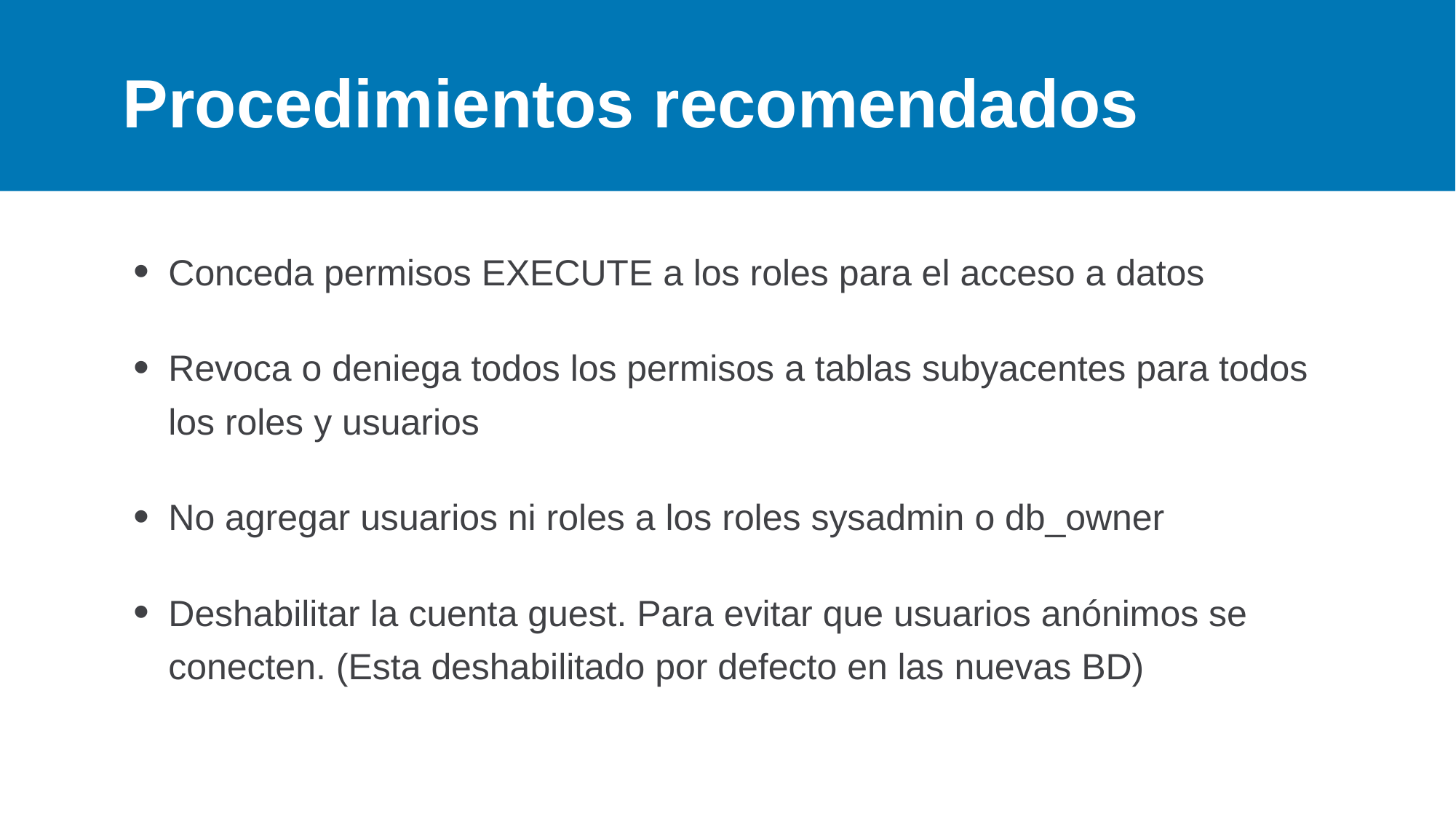

# Procedimientos recomendados
Conceda permisos EXECUTE a los roles para el acceso a datos
Revoca o deniega todos los permisos a tablas subyacentes para todos los roles y usuarios
No agregar usuarios ni roles a los roles sysadmin o db_owner
Deshabilitar la cuenta guest. Para evitar que usuarios anónimos se conecten. (Esta deshabilitado por defecto en las nuevas BD)
Maximum 5 bullets. If you need more, create a new slide.